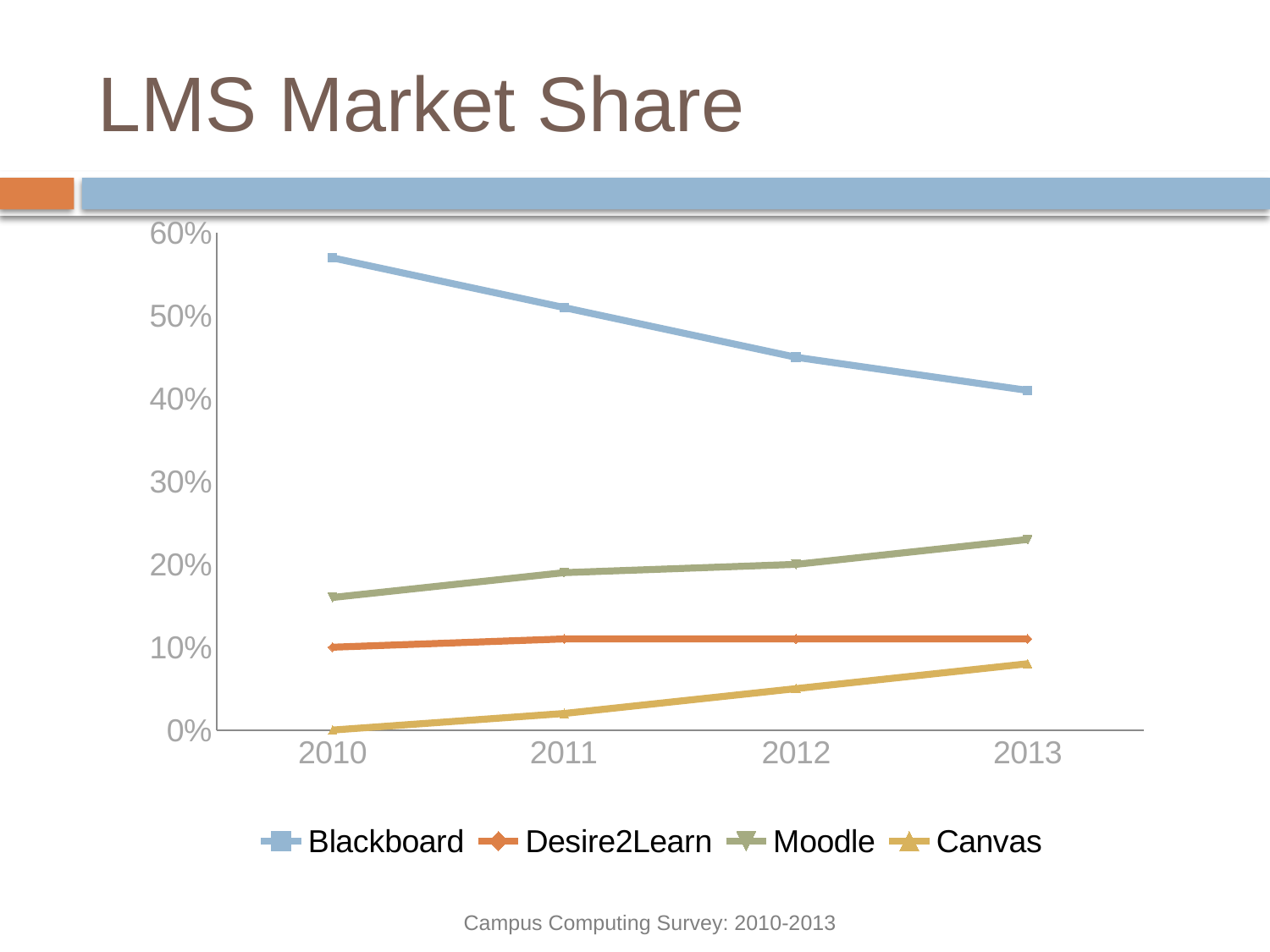

# LMS Market Share

### Chart

| Category | Blackboard | Desire2Learn | Moodle | Canvas |
|---|---|---|---|---|
| 2010 | 0.5700000000000006 | 0.1 | 0.16000000000000017 | 0.0 |
| 2011 | 0.51 | 0.11000000000000008 | 0.19000000000000017 | 0.02000000000000003 |
| 2012 | 0.45 | 0.11000000000000008 | 0.2 | 0.050000000000000065 |
| 2013 | 0.4100000000000003 | 0.11000000000000008 | 0.23 | 0.08000000000000013 |
Campus Computing Survey: 2010-2013